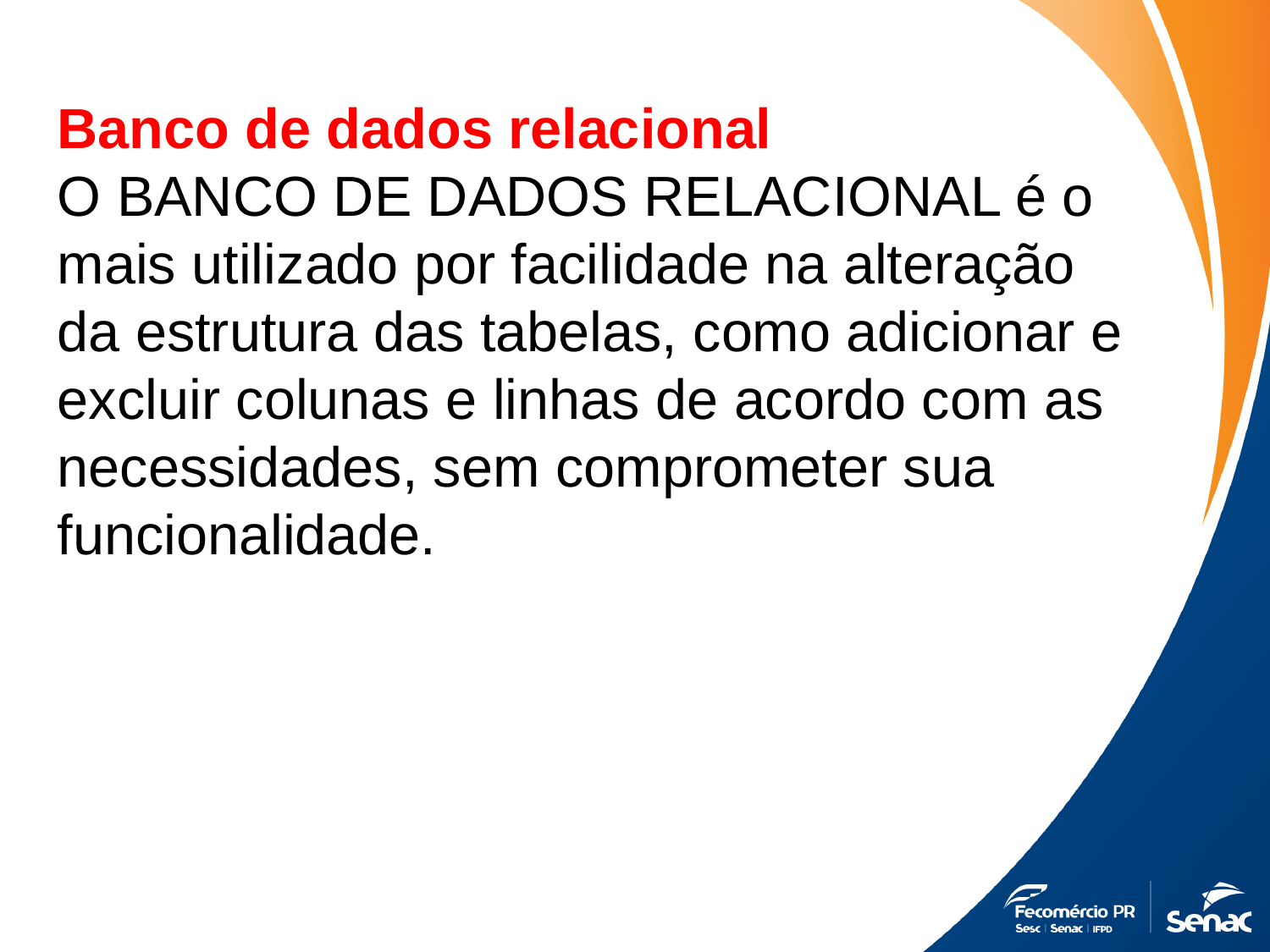

Banco de dados relacional
O BANCO DE DADOS RELACIONAL é o mais utilizado por facilidade na alteração da estrutura das tabelas, como adicionar e excluir colunas e linhas de acordo com as necessidades, sem comprometer sua funcionalidade.